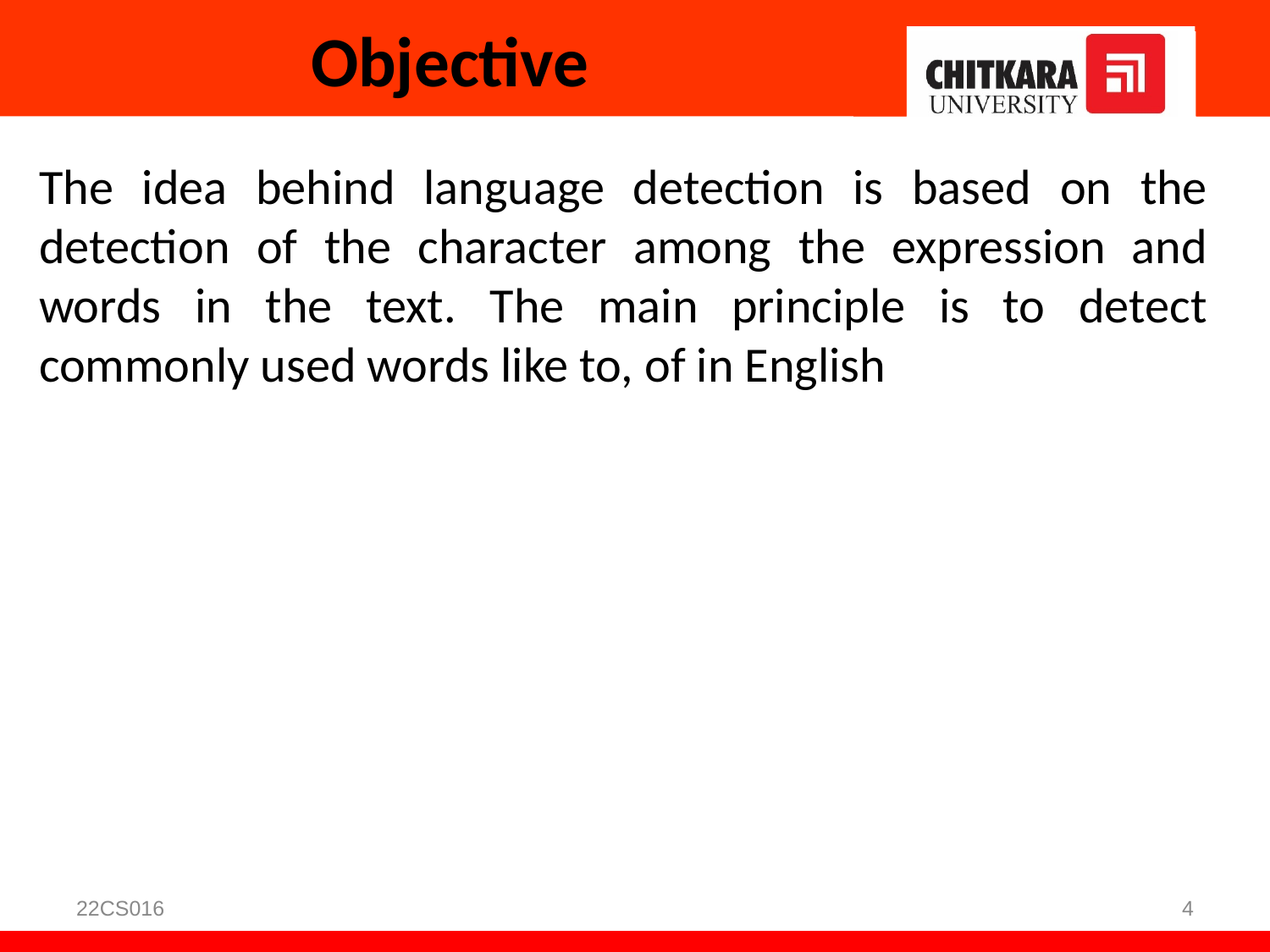

# Objective
The idea behind language detection is based on the detection of the character among the expression and words in the text. The main principle is to detect commonly used words like to, of in English
22CS016
4